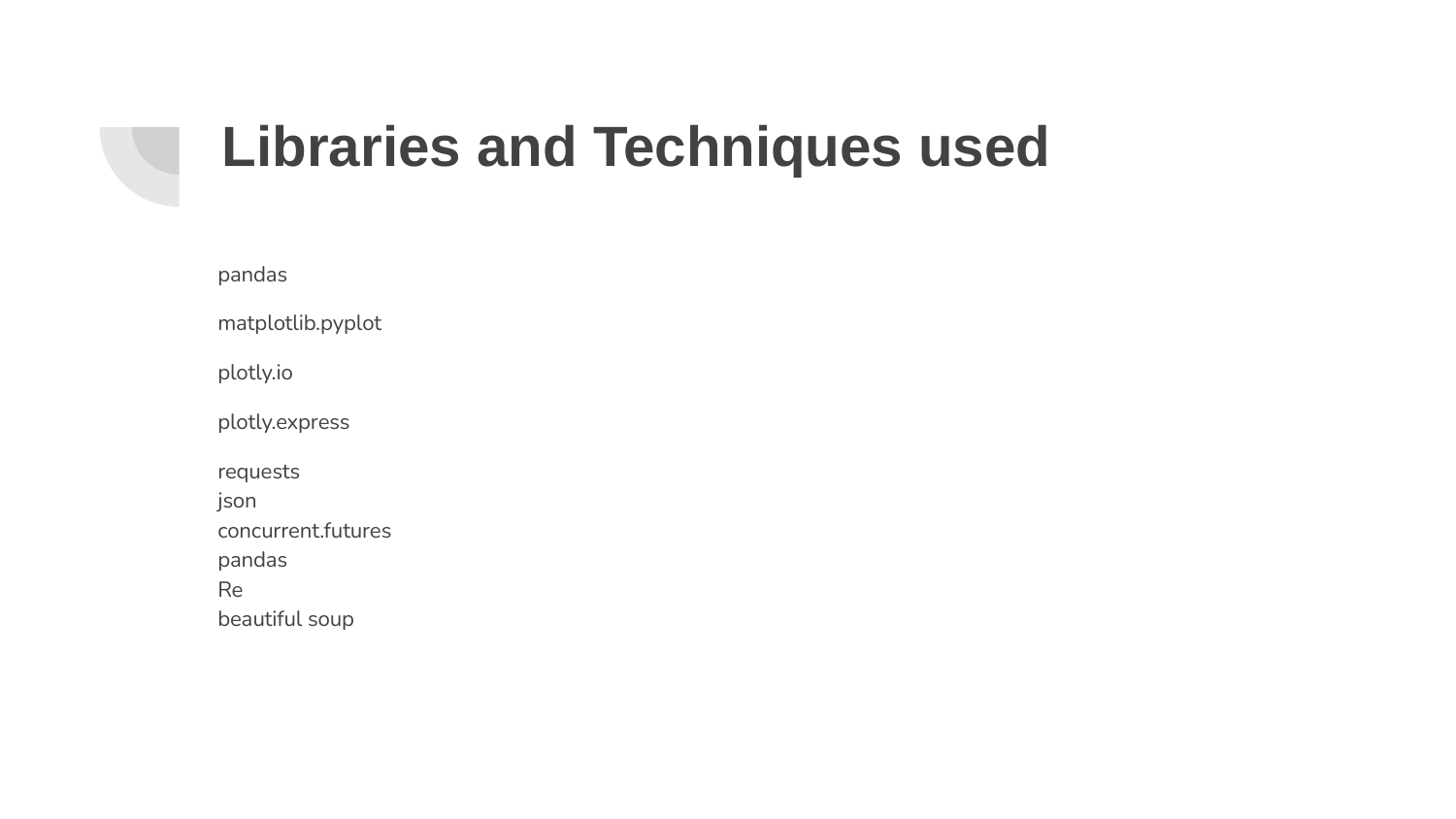

# Libraries and Techniques used
pandas
matplotlib.pyplot
plotly.io
plotly.express
requests
json
concurrent.futures
pandas
Re
beautiful soup